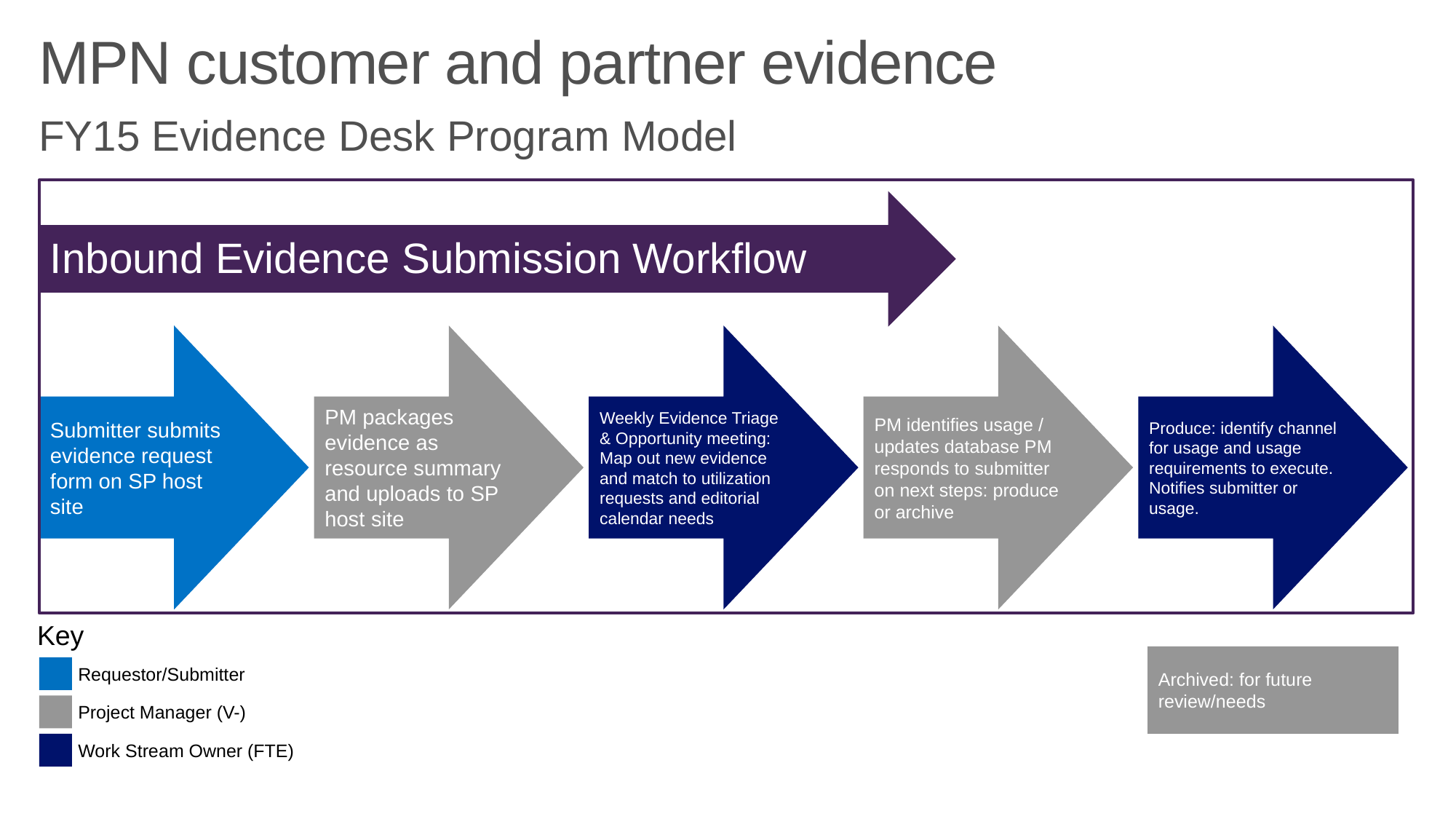

# MPN customer and partner evidence
FY15 Evidence Desk Program Model

Inbound Evidence Submission Workflow
Submitter submits evidence request form on SP host site
PM packages evidence as  resource summary and uploads to SP host site
Weekly Evidence Triage & Opportunity meeting:
Map out new evidence and match to utilization requests and editorial calendar needs
PM identifies usage / updates database PM responds to submitter on next steps: produce or archive
Produce: identify channel for usage and usage requirements to execute.
Notifies submitter or usage.
Key
Archived: for future review/needs

Requestor/Submitter

Project Manager (V-)

Work Stream Owner (FTE)